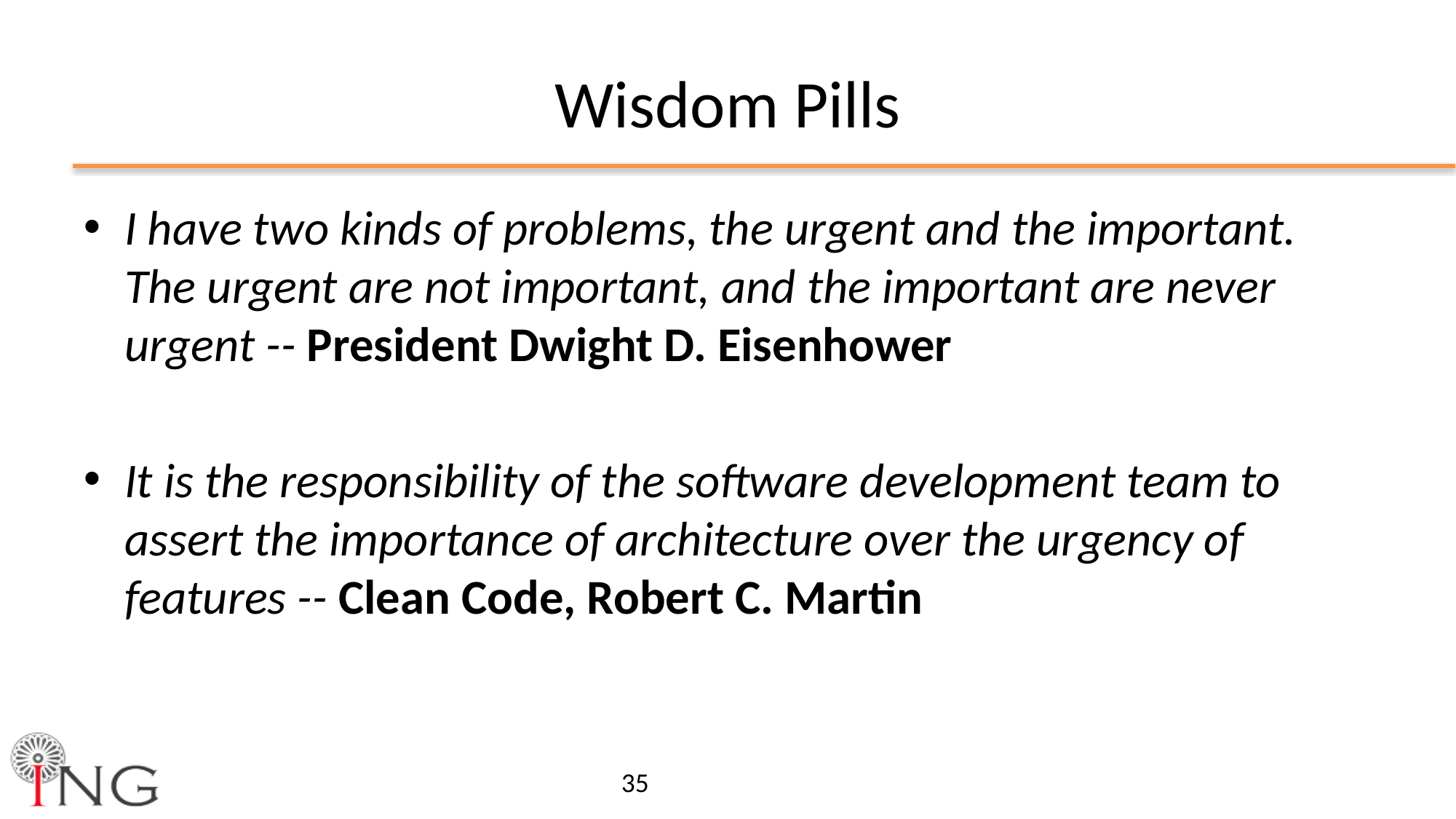

# Wisdom Pills
I have two kinds of problems, the urgent and the important. The urgent are not important, and the important are never urgent -- President Dwight D. Eisenhower

It is the responsibility of the software development team to assert the importance of architecture over the urgency of features -- Clean Code, Robert C. Martin

35